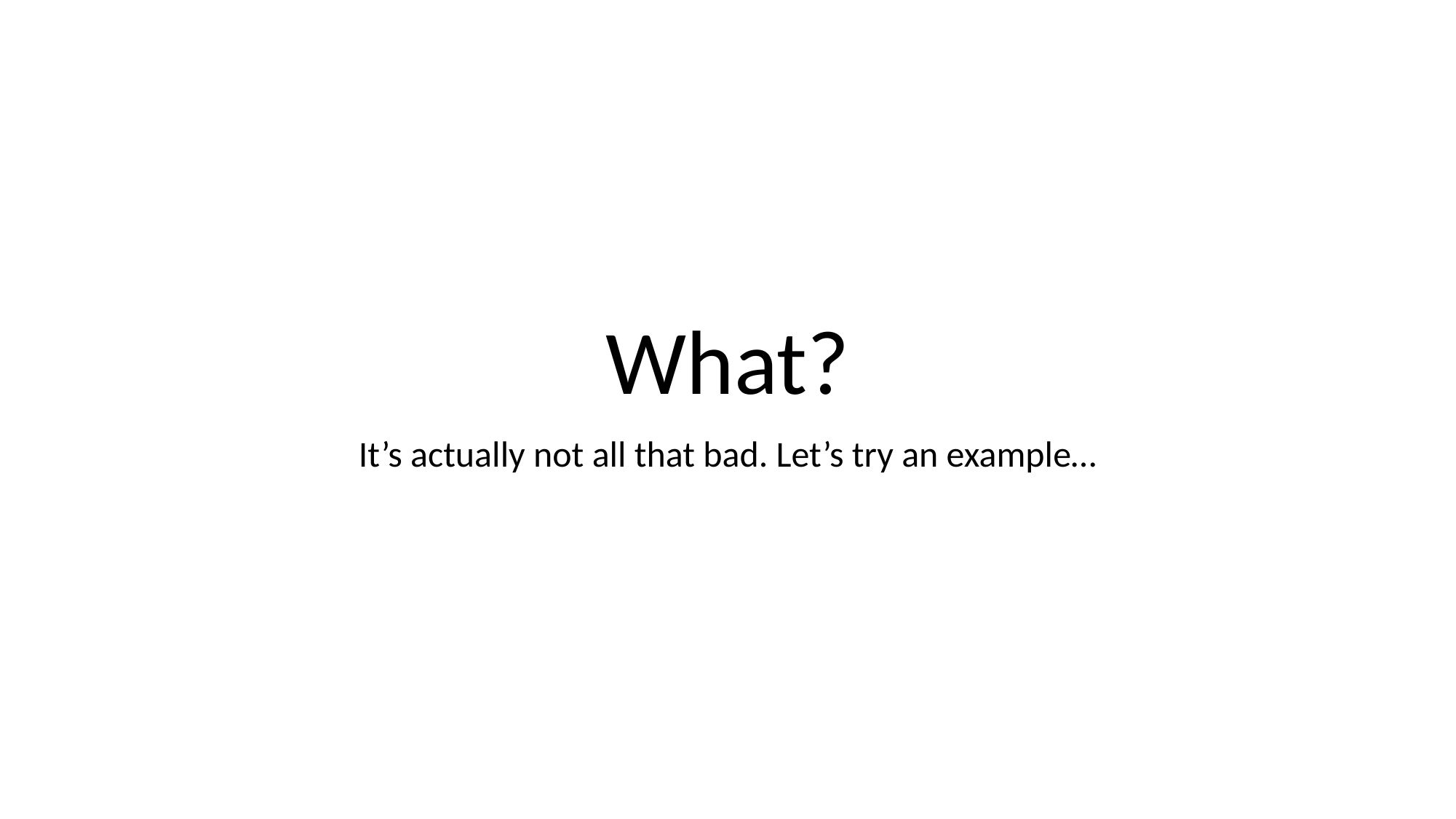

# What?
It’s actually not all that bad. Let’s try an example…